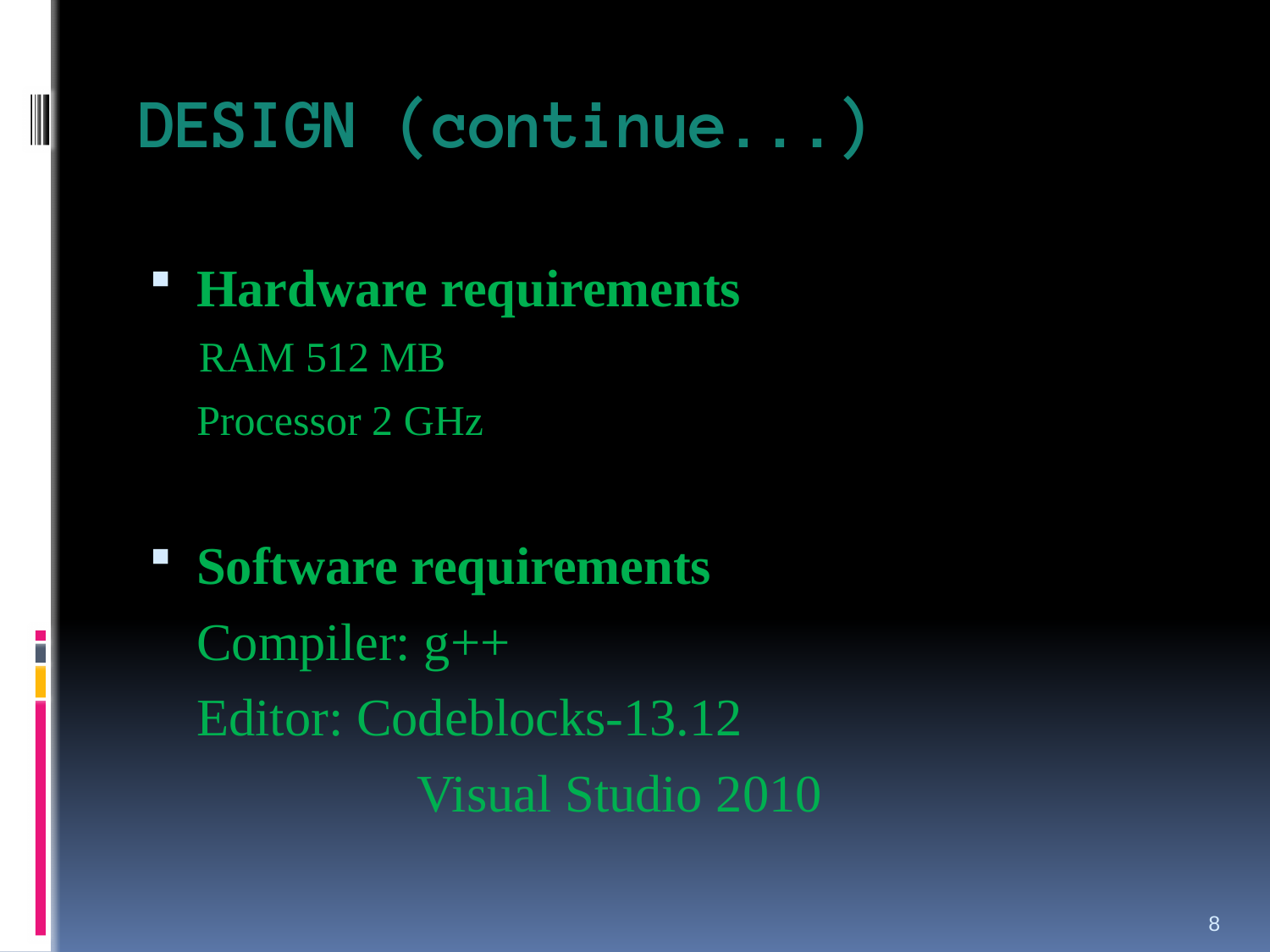

# DESIGN (continue...)
Hardware requirements
     RAM 512 MB
	Processor 2 GHz

Software requirements
	Compiler: g++
	Editor: Codeblocks-13.12
		       Visual Studio 2010
8